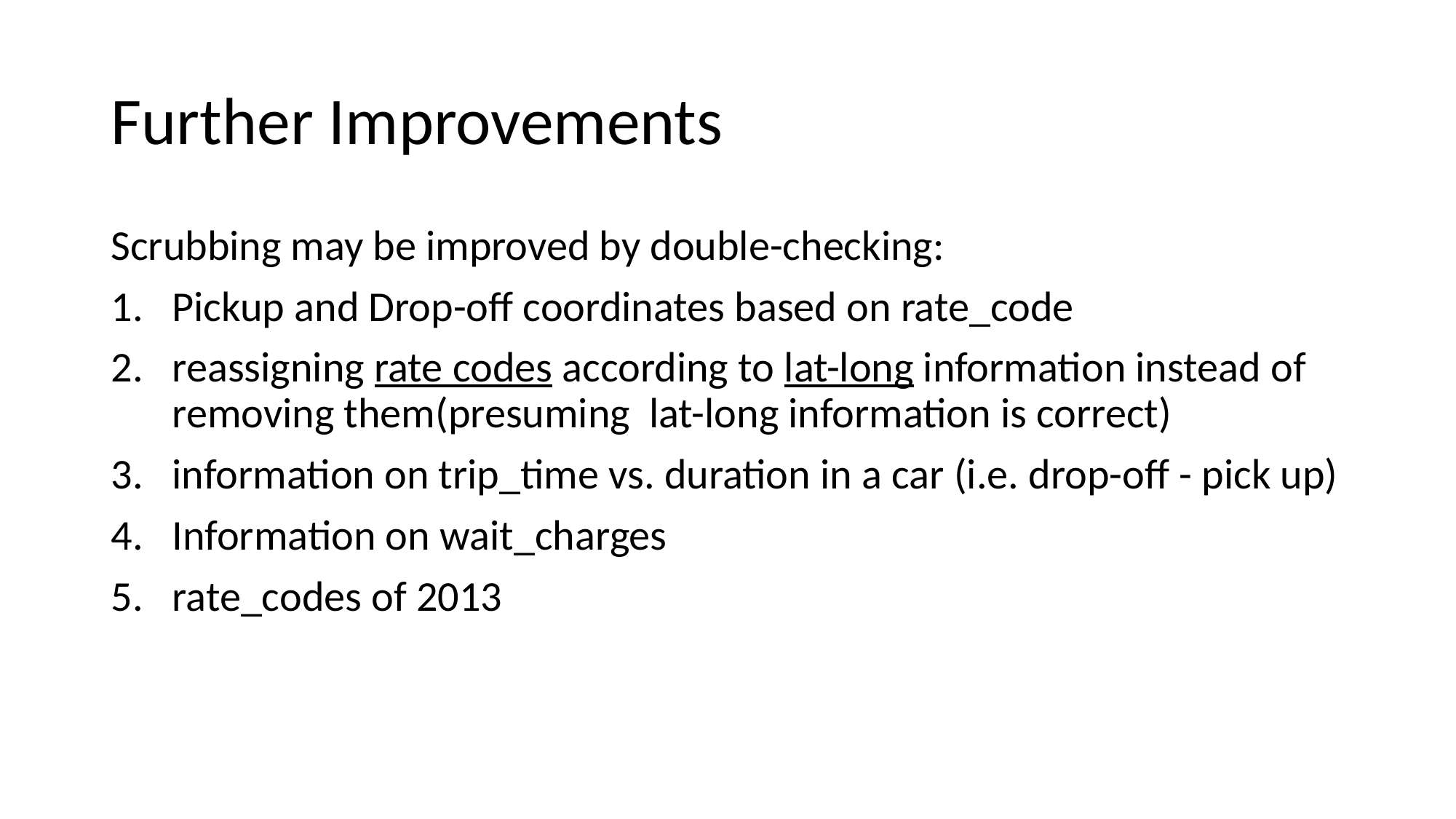

# Further Improvements
Scrubbing may be improved by double-checking:
Pickup and Drop-off coordinates based on rate_code
reassigning rate codes according to lat-long information instead of removing them(presuming  lat-long information is correct)
information on trip_time vs. duration in a car (i.e. drop-off - pick up)
Information on wait_charges
rate_codes of 2013